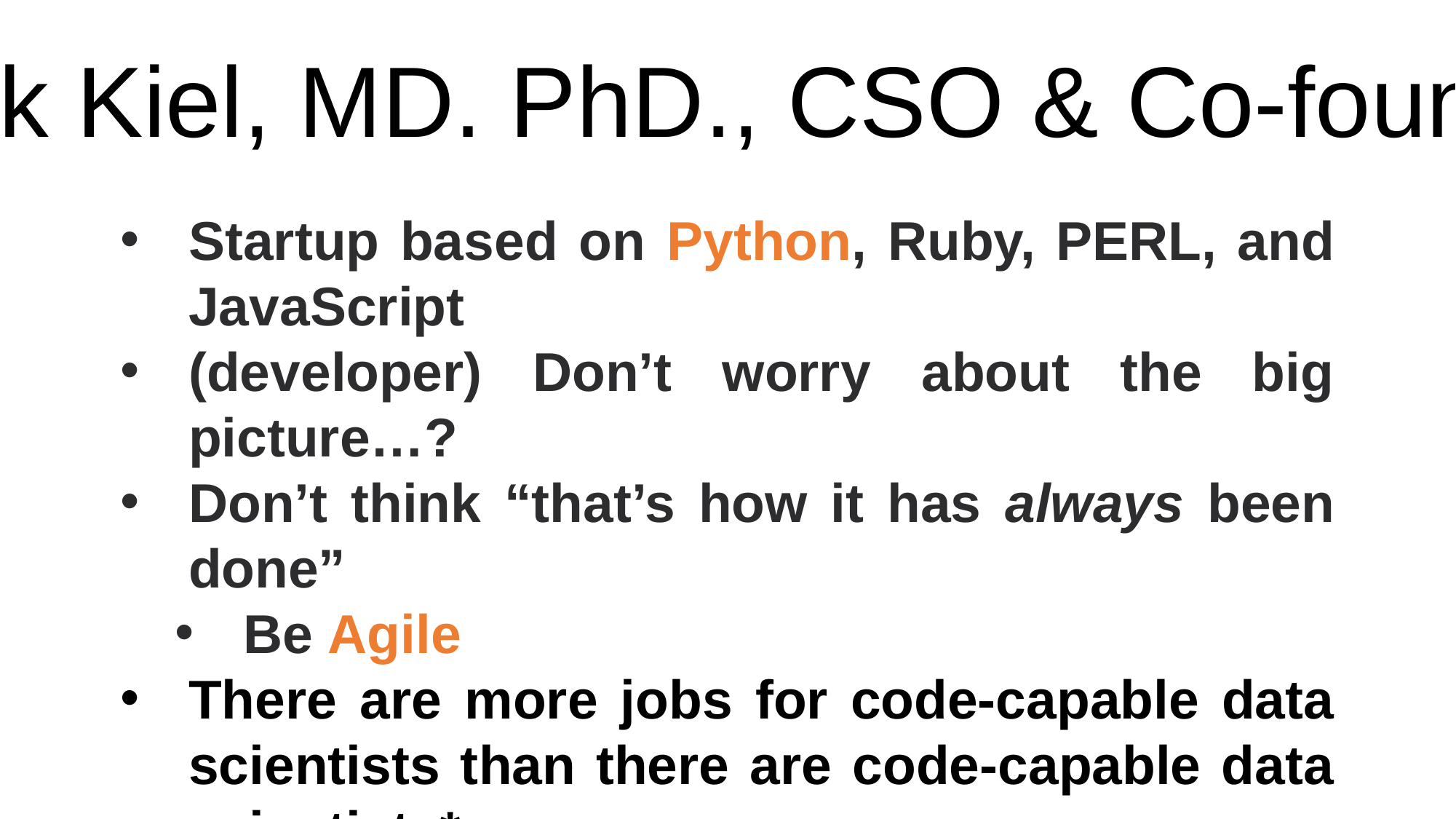

Mark Kiel, MD. PhD., CSO & Co-founder
Startup based on Python, Ruby, PERL, and JavaScript
(developer) Don’t worry about the big picture…?
Don’t think “that’s how it has always been done”
Be Agile
There are more jobs for code-capable data scientists than there are code-capable data scientists*
Essentially, you can name your own price